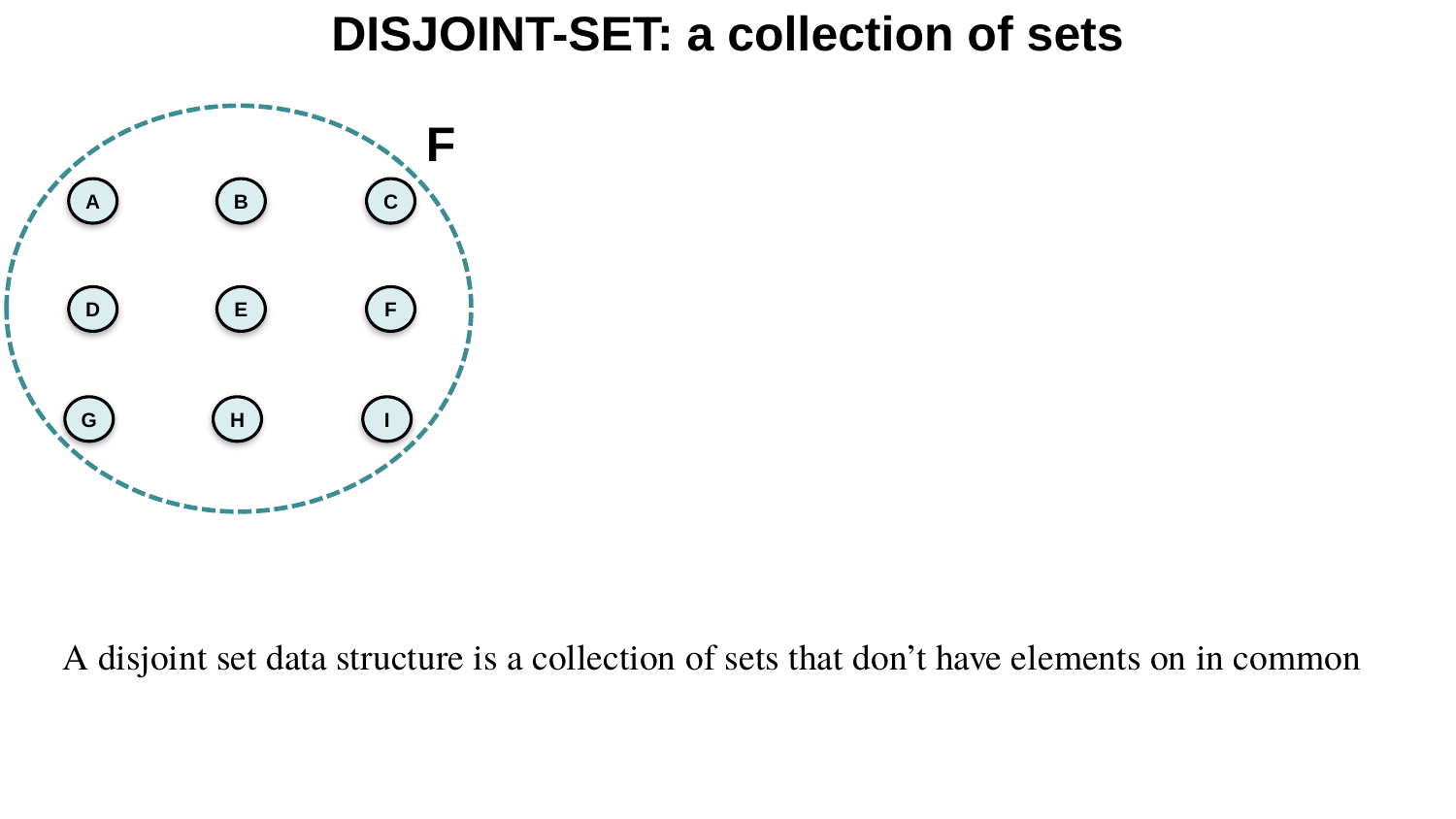

DISJOINT-SET: a collection of sets

F
A
B
C
D
E
F
G
H
I
A disjoint set data structure is a collection of sets that don’t have elements on in common